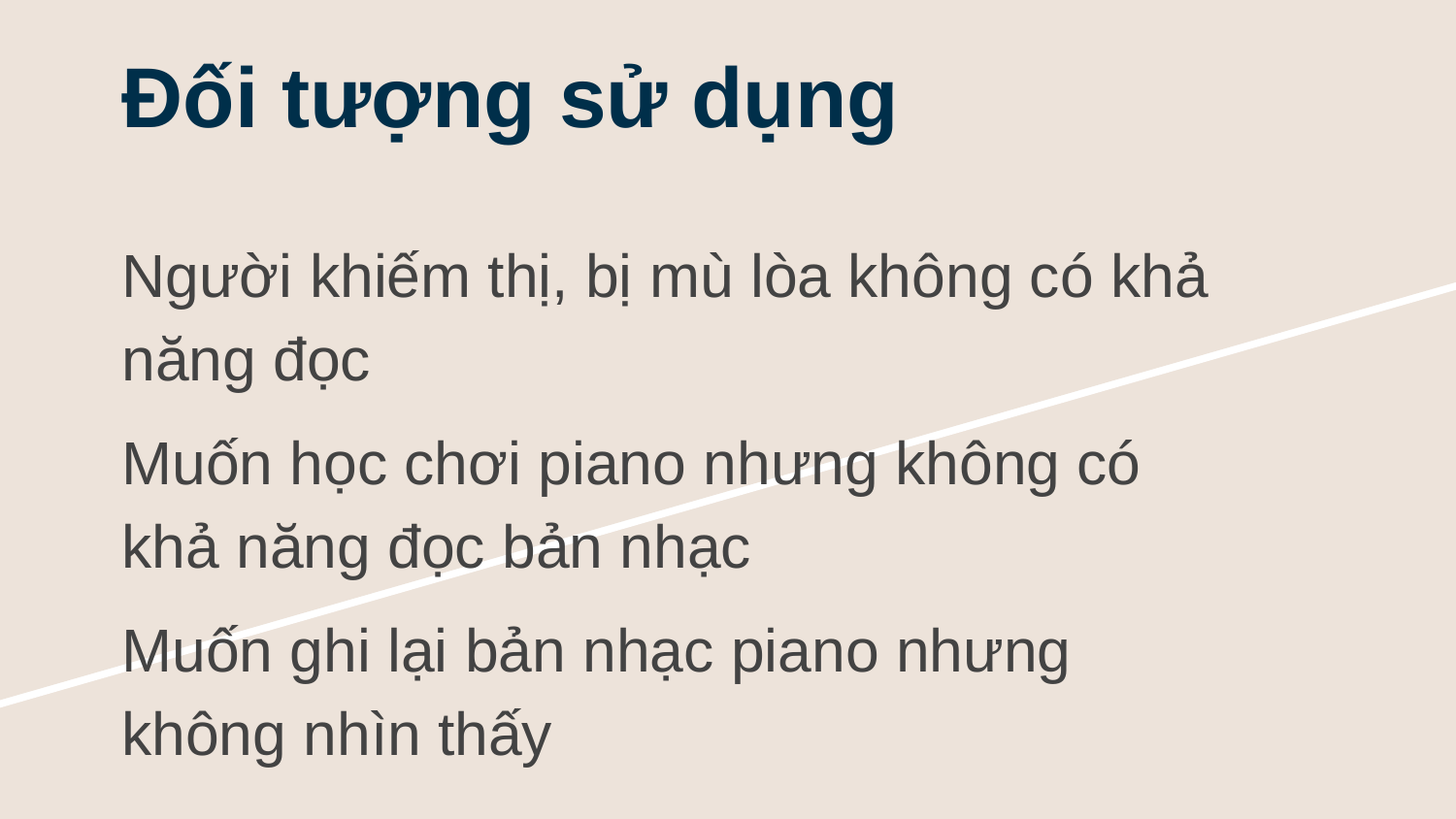

# Đối tượng sử dụng
Người khiếm thị, bị mù lòa không có khả năng đọc
Muốn học chơi piano nhưng không có khả năng đọc bản nhạc
Muốn ghi lại bản nhạc piano nhưng không nhìn thấy